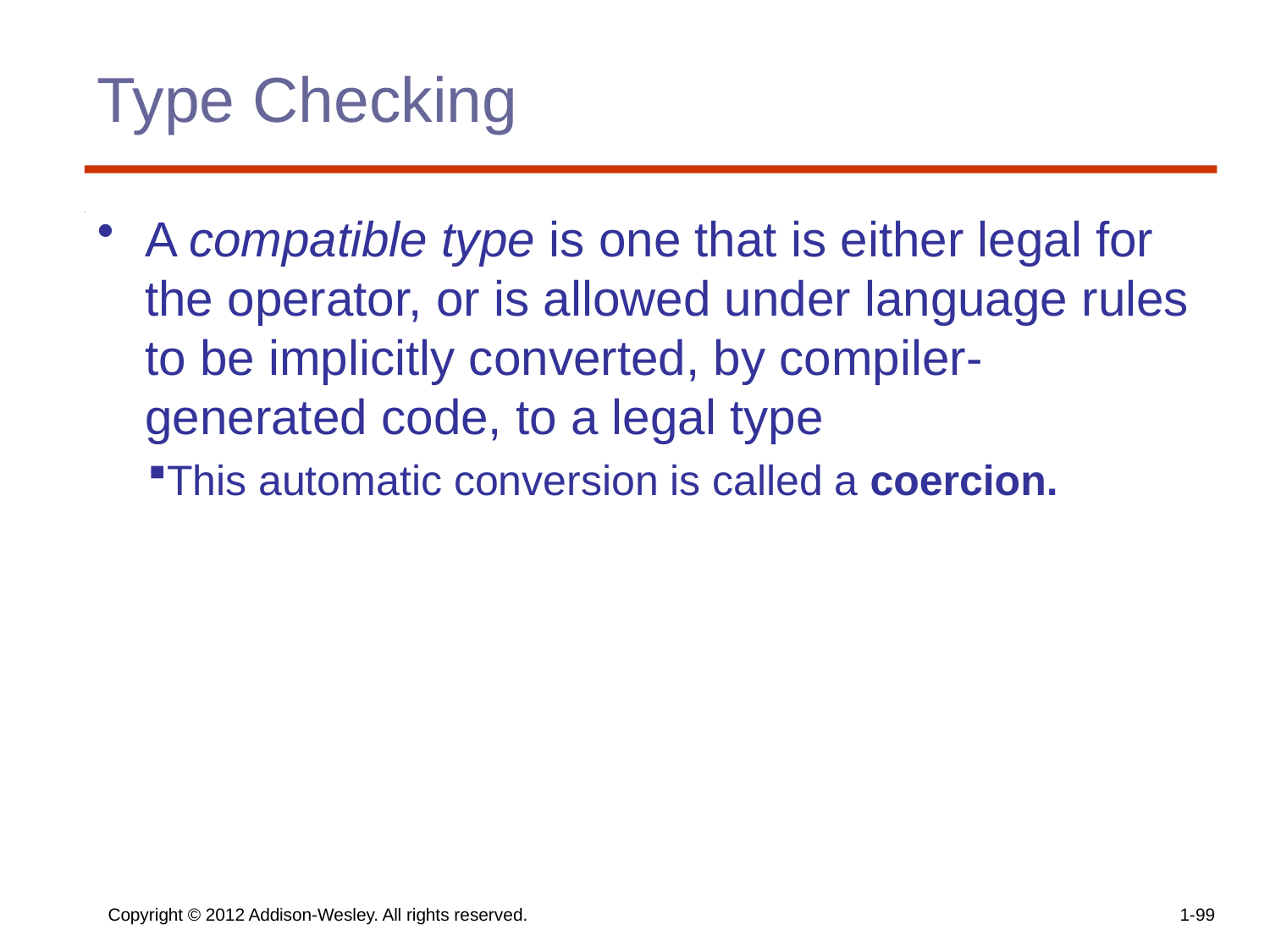

# Type Checking
A compatible type is one that is either legal for the operator, or is allowed under language rules to be implicitly converted, by compiler- generated code, to a legal type
This automatic conversion is called a coercion.

Copyright © 2012 Addison-Wesley. All rights reserved.
1-99